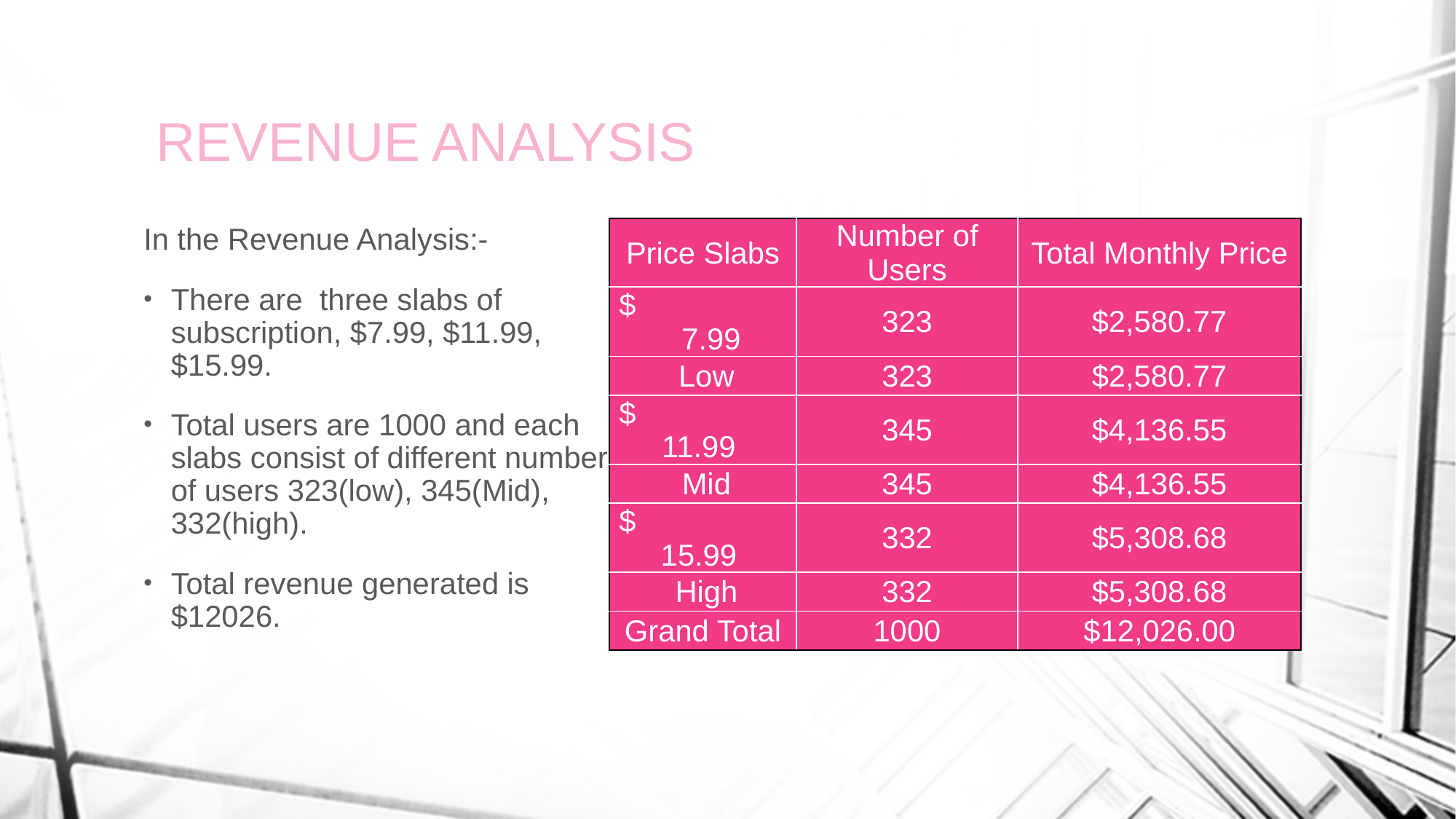

# REVENUE ANALYSIS
In the Revenue Analysis:-
There are  three slabs of subscription, $7.99, $11.99, $15.99.
Total users are 1000 and each slabs consist of different number of users 323(low), 345(Mid), 332(high).
Total revenue generated is $12026.

| Price Slabs | Number of Users | Total Monthly Price |
| --- | --- | --- |
| $ 7.99 | 323 | $2,580.77 |
| Low | 323 | $2,580.77 |
| $ 11.99 | 345 | $4,136.55 |
| Mid | 345 | $4,136.55 |
| $ 15.99 | 332 | $5,308.68 |
| High | 332 | $5,308.68 |
| Grand Total | 1000 | $12,026.00 |